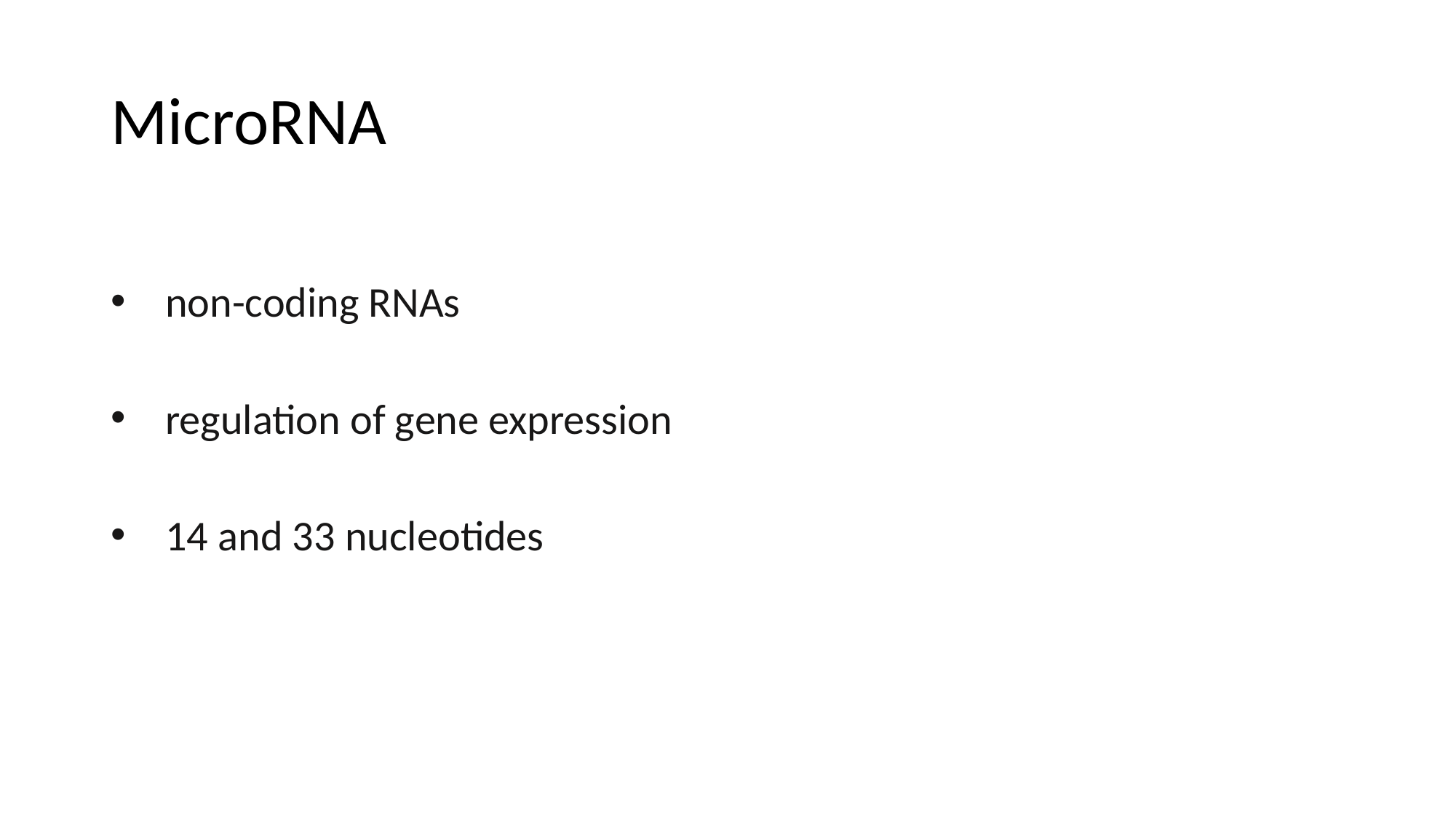

# MicroRNA
non-coding RNAs
regulation of gene expression
14 and 33 nucleotides